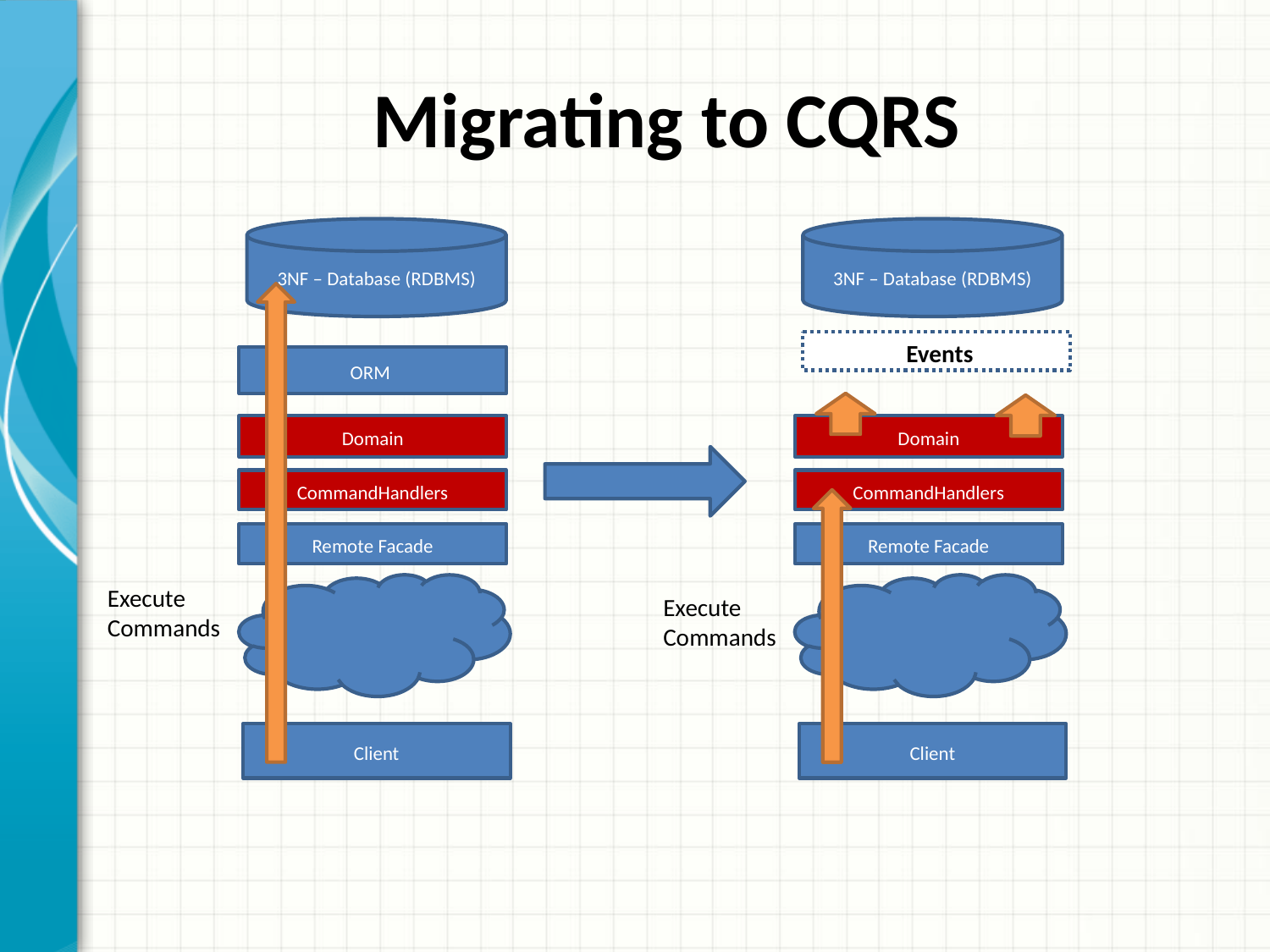

# Migrating to CQRS

3NF – Database (RDBMS)

ORM
Domain
CommandHandlers
Remote Facade

Client
3NF – Database (RDBMS)
Domain
CommandHandlers

Remote Facade

Client
Events
ORM

Execute Commands
Execute
Commands